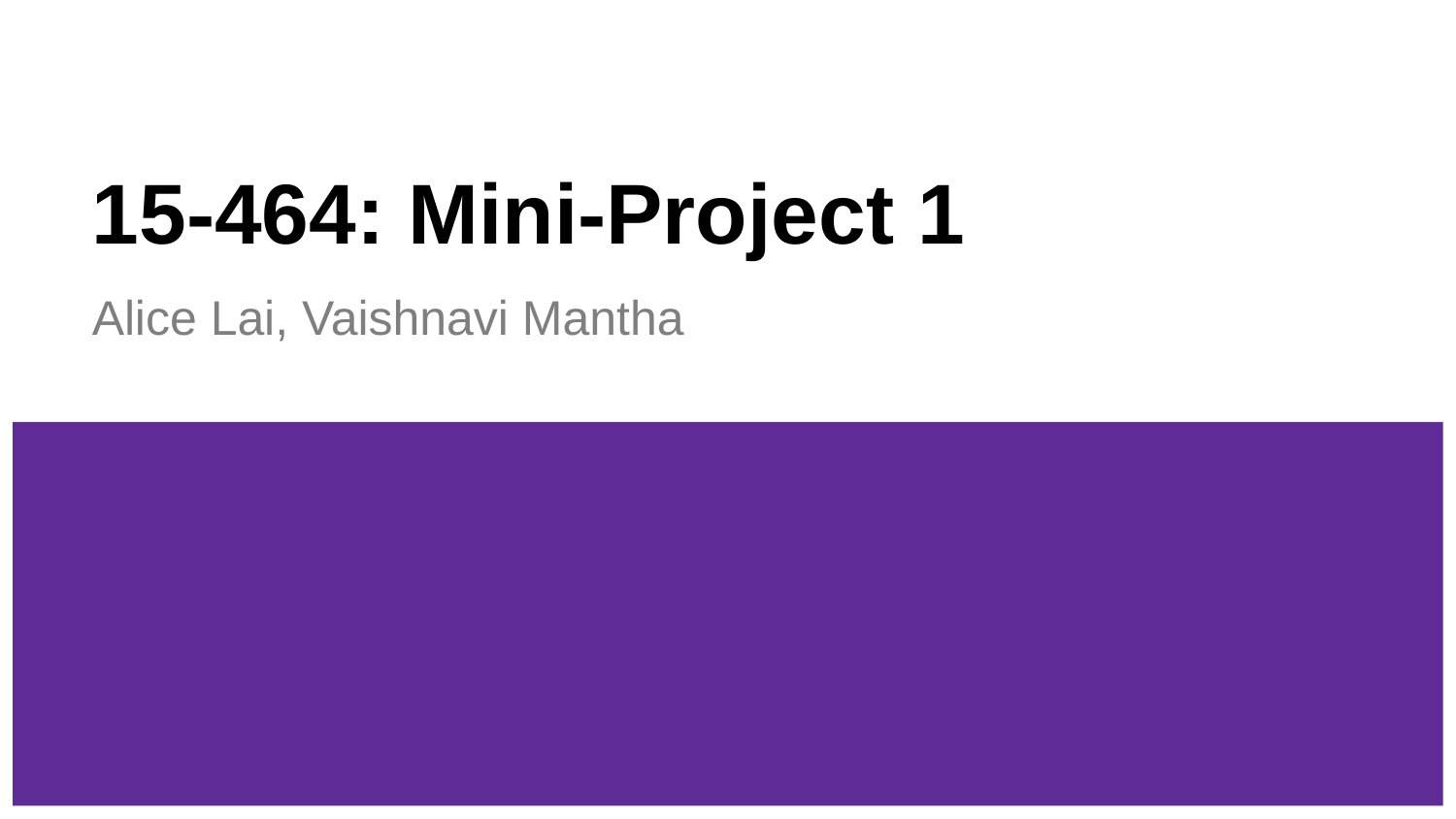

# 15-464: Mini-Project 1
Alice Lai, Vaishnavi Mantha